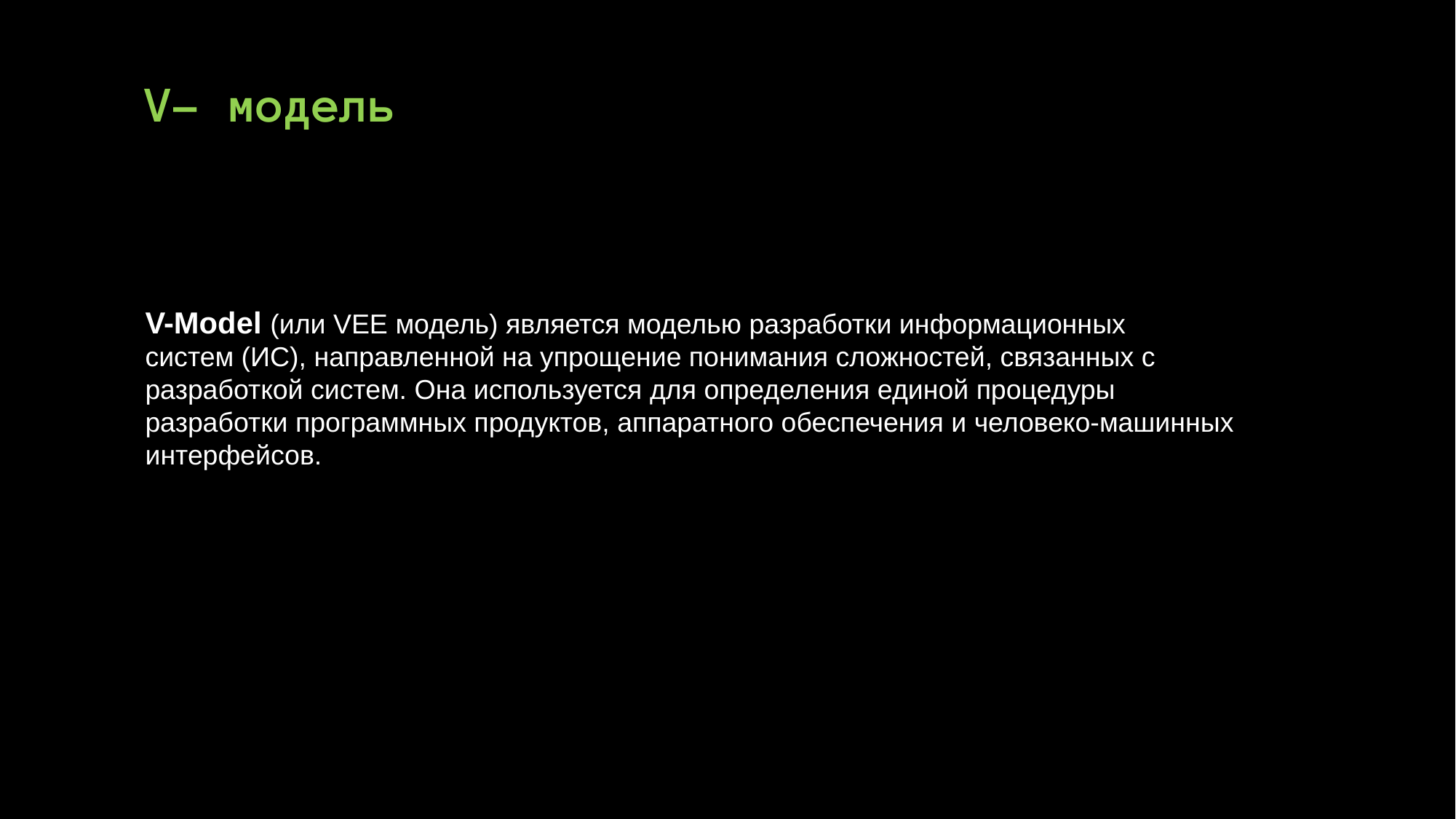

# V- модель
V-Model (или VEE модель) является моделью разработки информационных систем (ИС), направленной на упрощение понимания сложностей, связанных с разработкой систем. Она используется для определения единой процедуры разработки программных продуктов, аппаратного обеспечения и человеко-машинных интерфейсов.